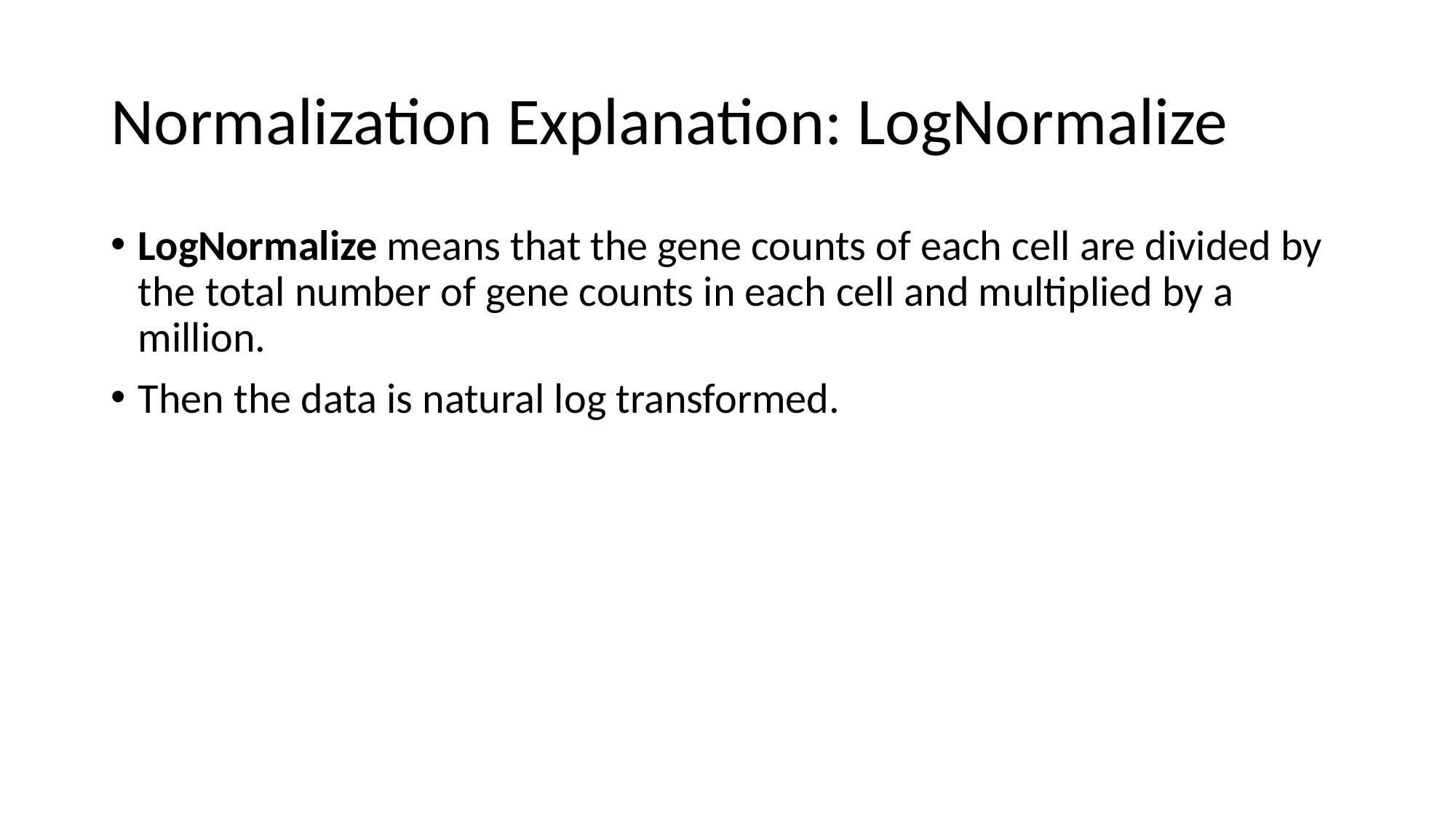

# Normalization Explanation: LogNormalize
LogNormalize means that the gene counts of each cell are divided by the total number of gene counts in each cell and multiplied by a million.
Then the data is natural log transformed.